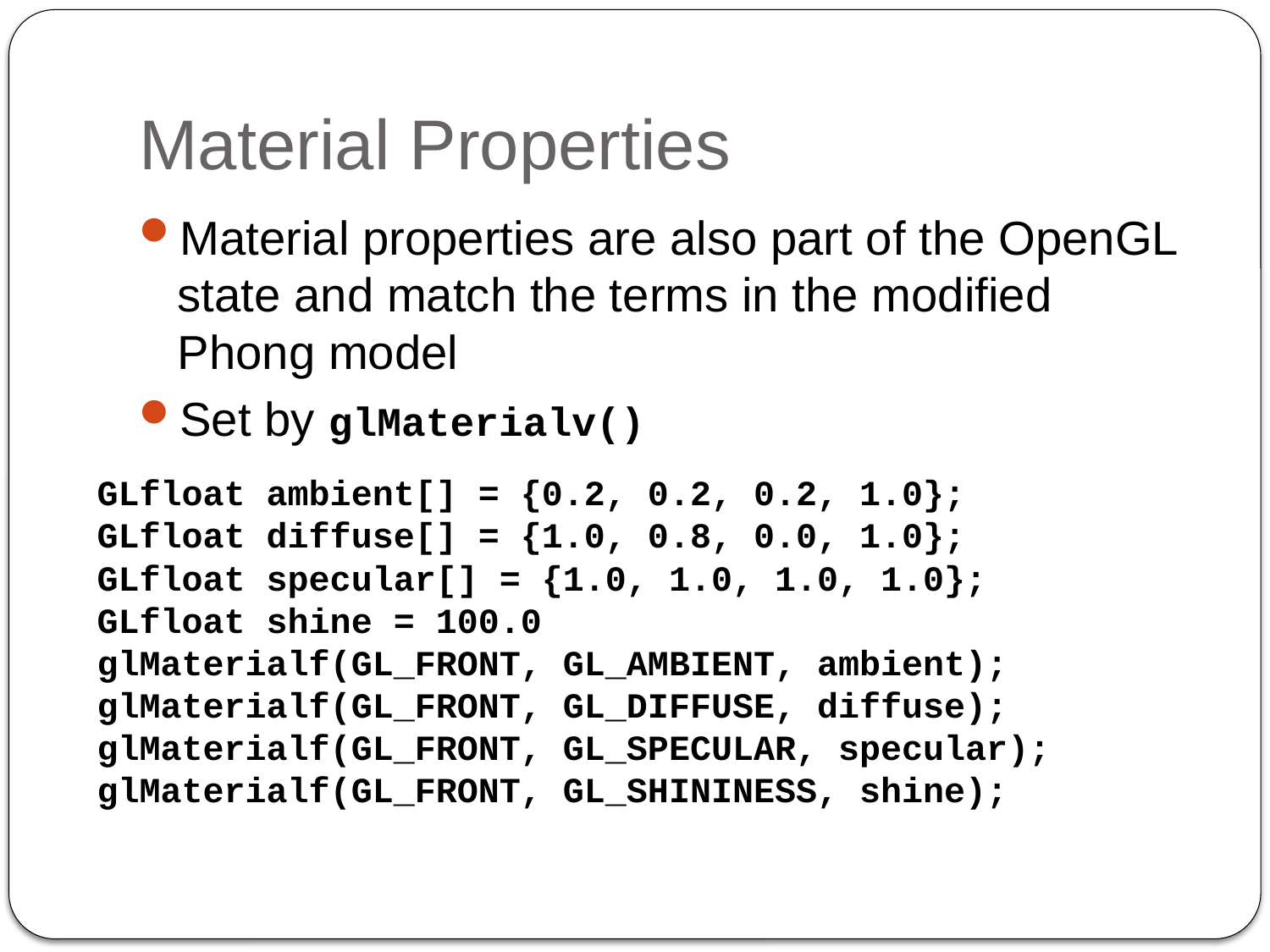

# Material Properties
Material properties are also part of the OpenGL state and match the terms in the modified Phong model
Set by glMaterialv()
GLfloat ambient[] = {0.2, 0.2, 0.2, 1.0};
GLfloat diffuse[] = {1.0, 0.8, 0.0, 1.0};
GLfloat specular[] = {1.0, 1.0, 1.0, 1.0};
GLfloat shine = 100.0
glMaterialf(GL_FRONT, GL_AMBIENT, ambient);
glMaterialf(GL_FRONT, GL_DIFFUSE, diffuse);
glMaterialf(GL_FRONT, GL_SPECULAR, specular);
glMaterialf(GL_FRONT, GL_SHININESS, shine);